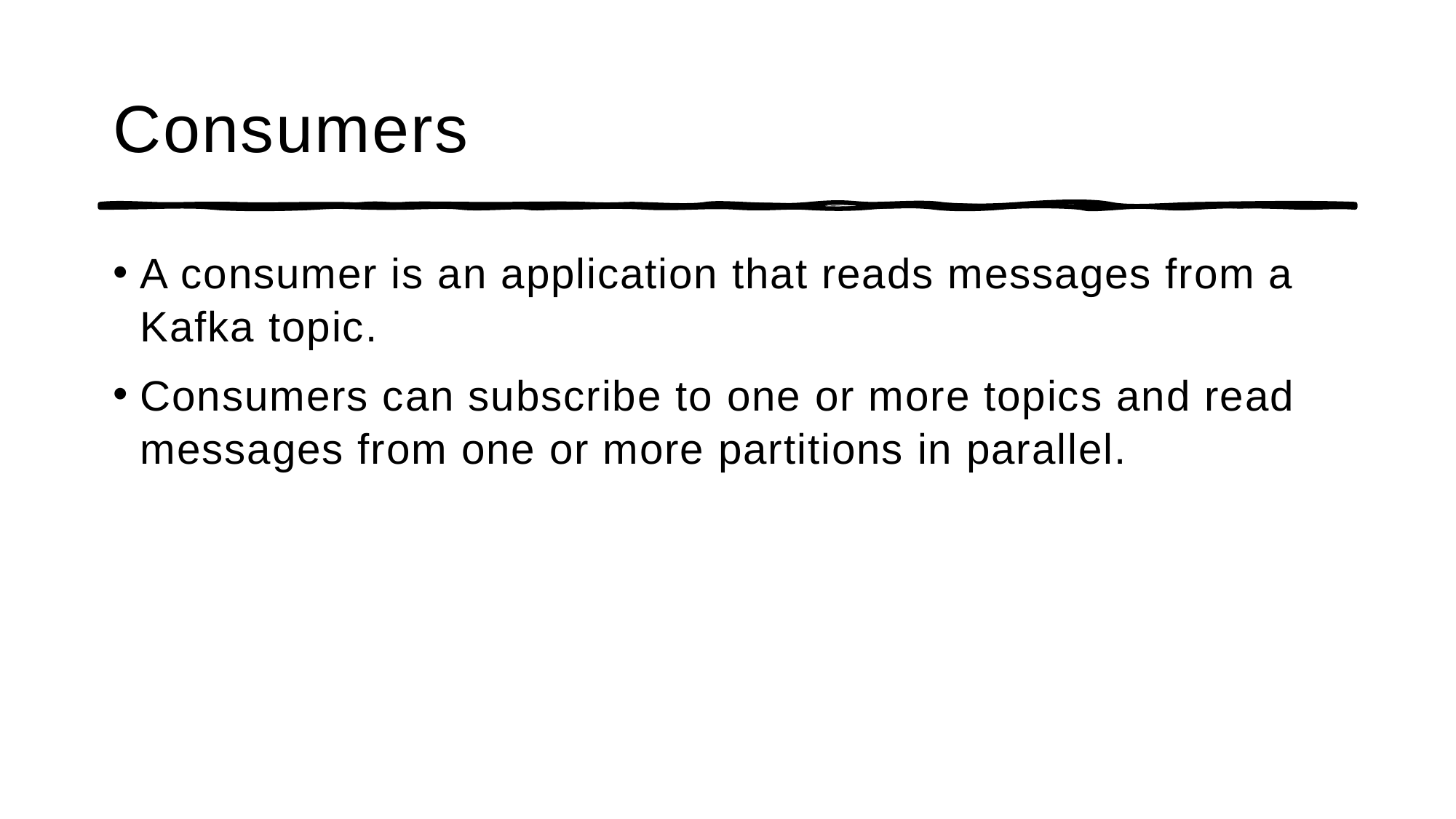

# Consumers
A consumer is an application that reads messages from a Kafka topic.
Consumers can subscribe to one or more topics and read messages from one or more partitions in parallel.